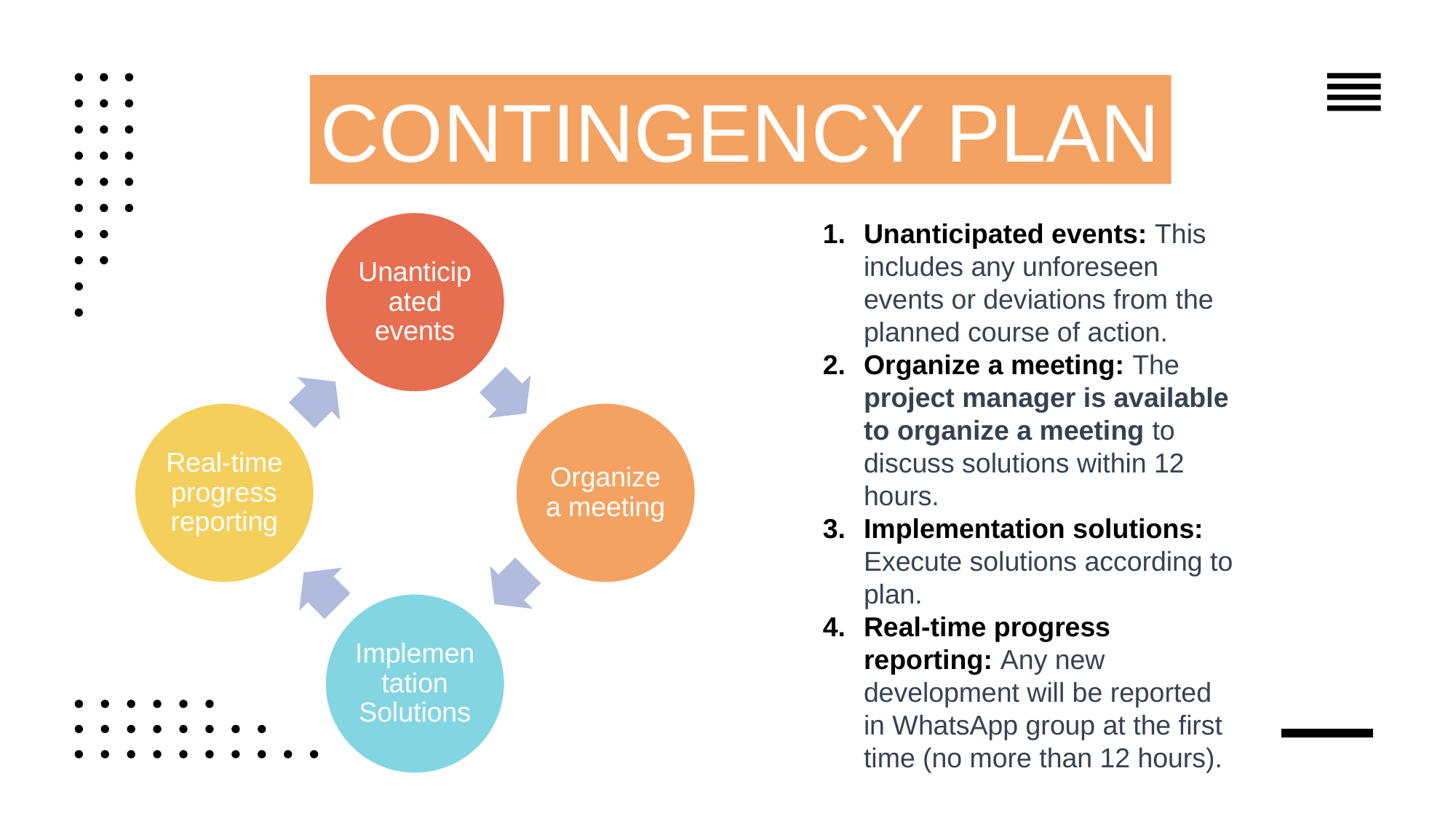

CONTINGENCY PLAN

Unanticipated events: This includes any unforeseen events or deviations from the planned course of action.
Organize a meeting: The project manager is available to organize a meeting to discuss solutions within 12 hours.
Implementation solutions:  Execute solutions according to plan.
Real-time progress reporting: Any new development will be reported in WhatsApp group at the first time (no more than 12 hours).
Unanticipated events

Organize a meeting

Implementation Solutions

Real-time progress reporting